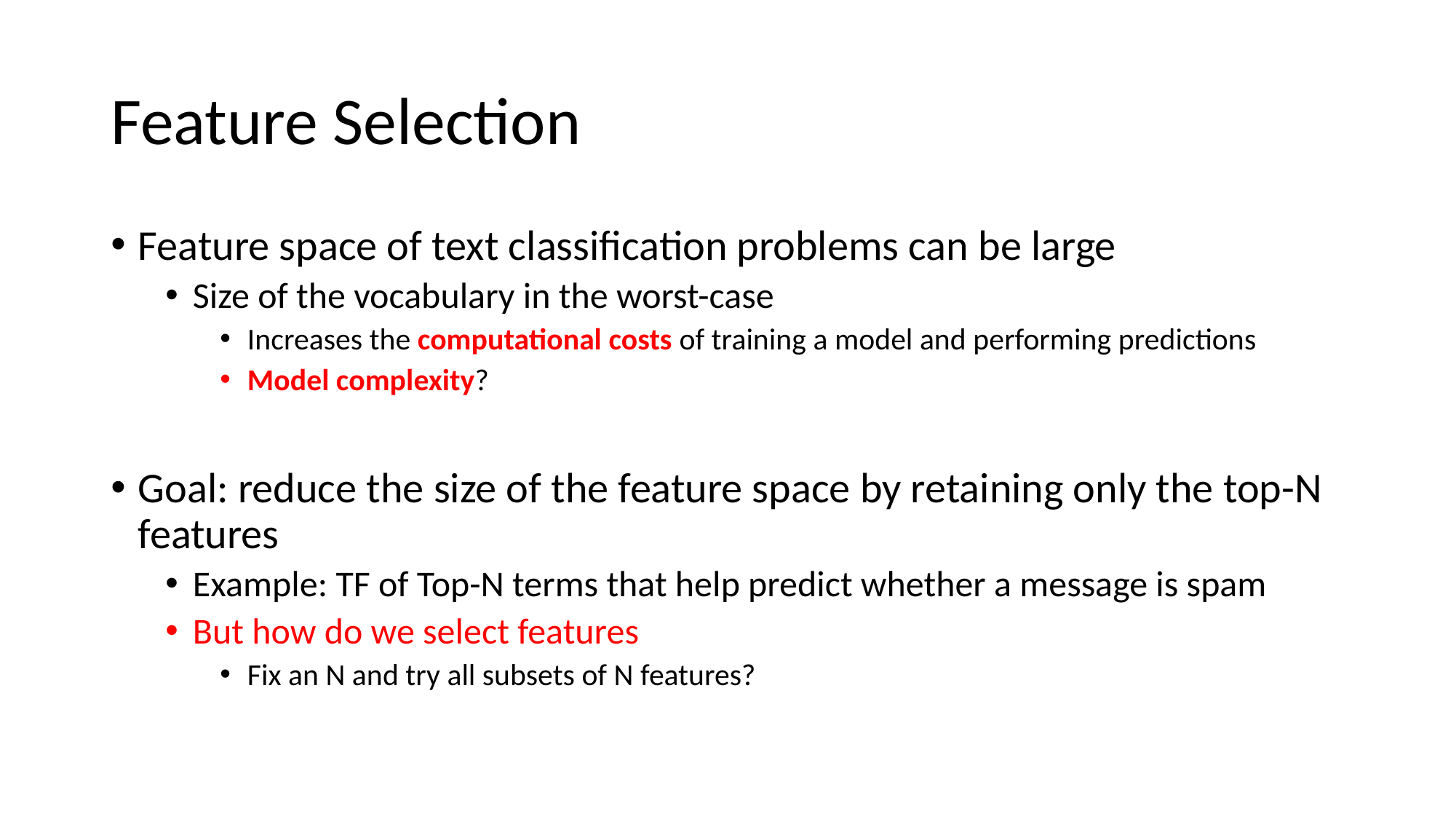

# Feature Selection
Feature space of text classification problems can be large
Size of the vocabulary in the worst-case
Increases the computational costs of training a model and performing predictions
Model complexity?

Goal: reduce the size of the feature space by retaining only the top-N features
Example: TF of Top-N terms that help predict whether a message is spam
But how do we select features
Fix an N and try all subsets of N features?